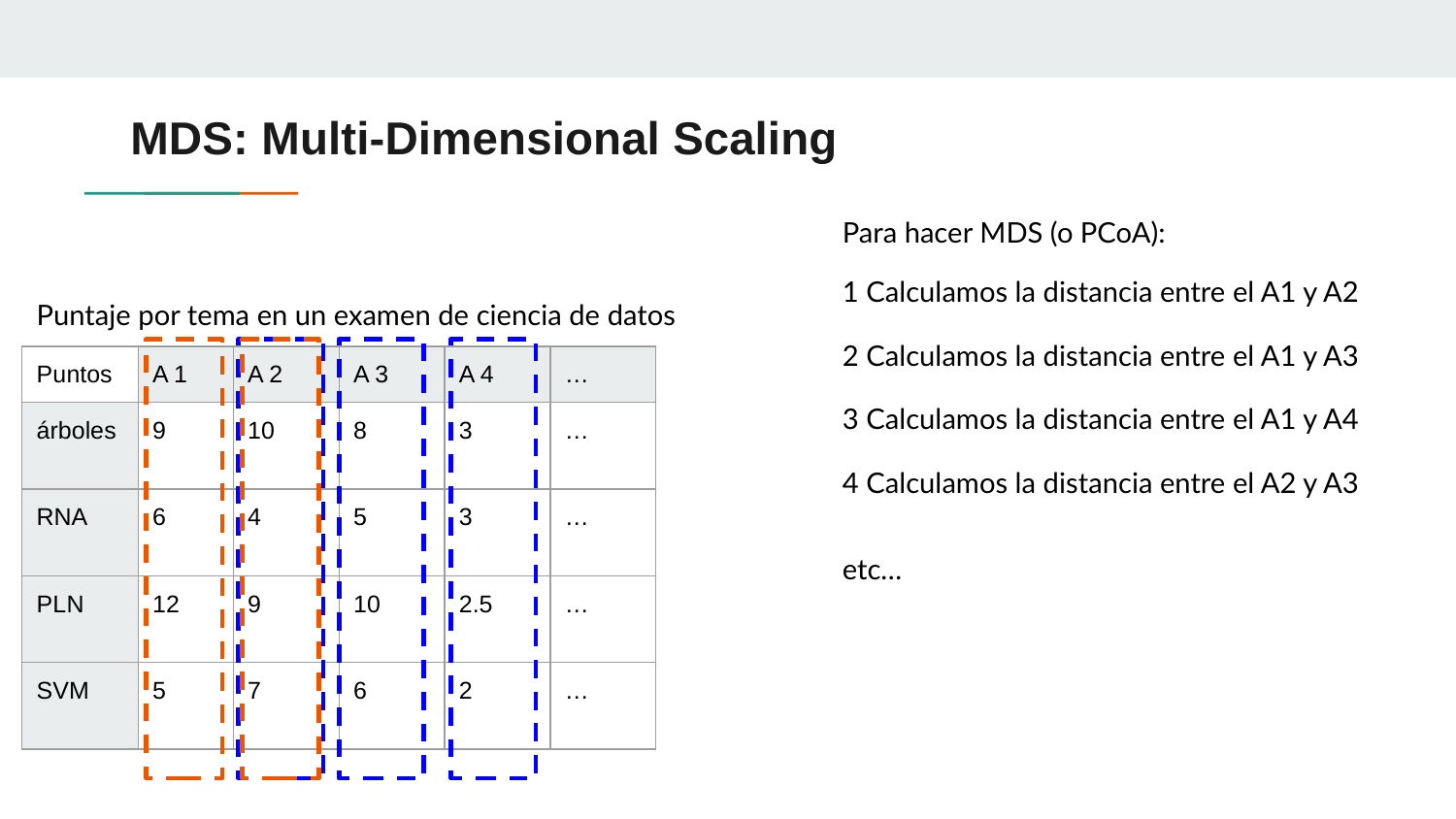

# MDS: Multi-Dimensional Scaling
Para hacer MDS (o PCoA):
1 Calculamos la distancia entre el A1 y A2
Puntaje por tema en un examen de ciencia de datos
2 Calculamos la distancia entre el A1 y A3

| Puntos | A 1 | A 2 | A 3 | A 4 | … |
| --- | --- | --- | --- | --- | --- |
| árboles | 9 | 10 | 8 | 3 | … |
| RNA | 6 | 4 | 5 | 3 | … |
| PLN | 12 | 9 | 10 | 2.5 | … |
| SVM | 5 | 7 | 6 | 2 | … |
3 Calculamos la distancia entre el A1 y A4
4 Calculamos la distancia entre el A2 y A3
etc…